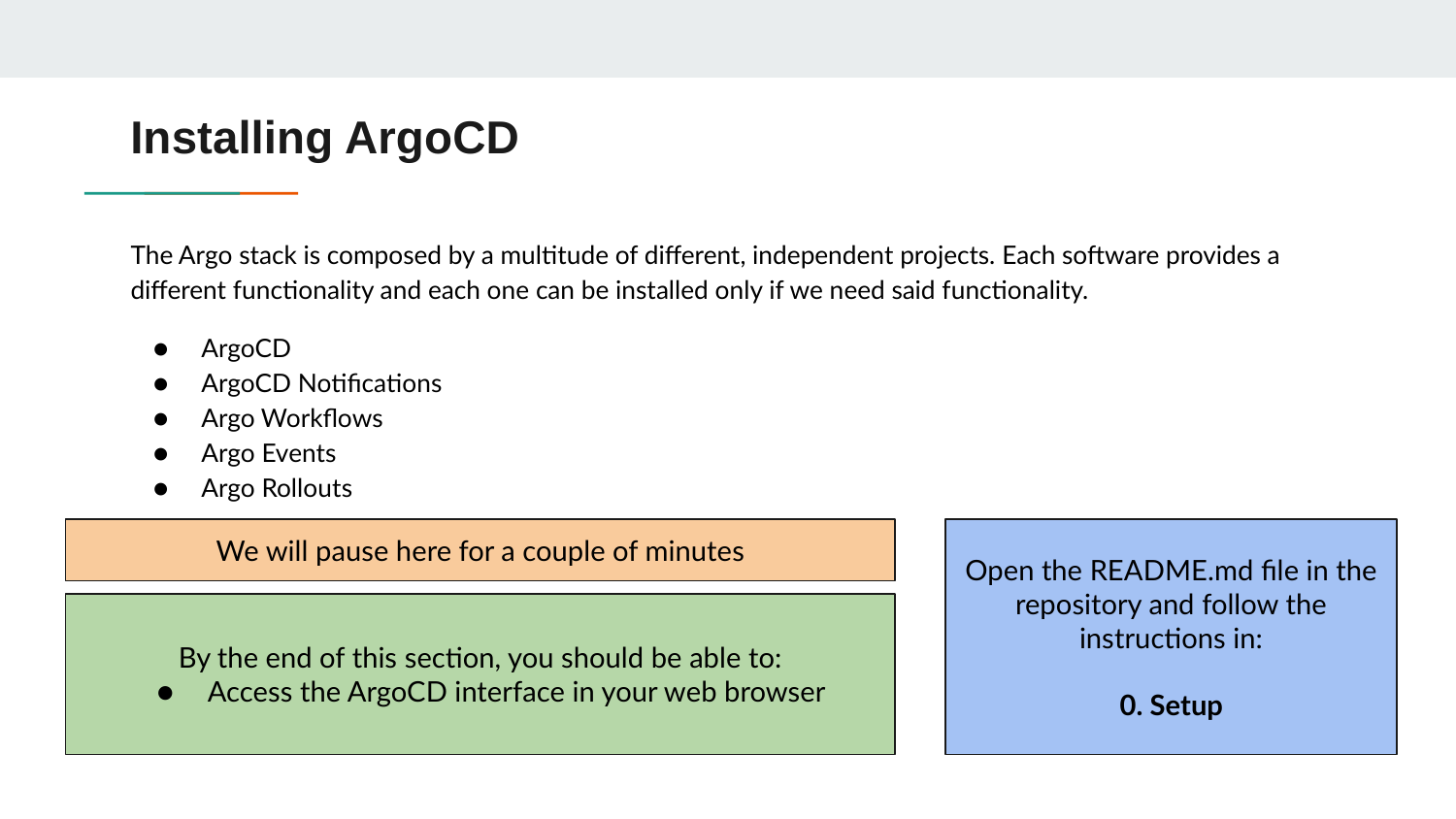

# Installing ArgoCD
The Argo stack is composed by a multitude of different, independent projects. Each software provides a different functionality and each one can be installed only if we need said functionality.
ArgoCD
ArgoCD Notifications
Argo Workflows
Argo Events
Argo Rollouts
We will pause here for a couple of minutes
Open the README.md file in the repository and follow the instructions in:

0. Setup
By the end of this section, you should be able to:
Access the ArgoCD interface in your web browser